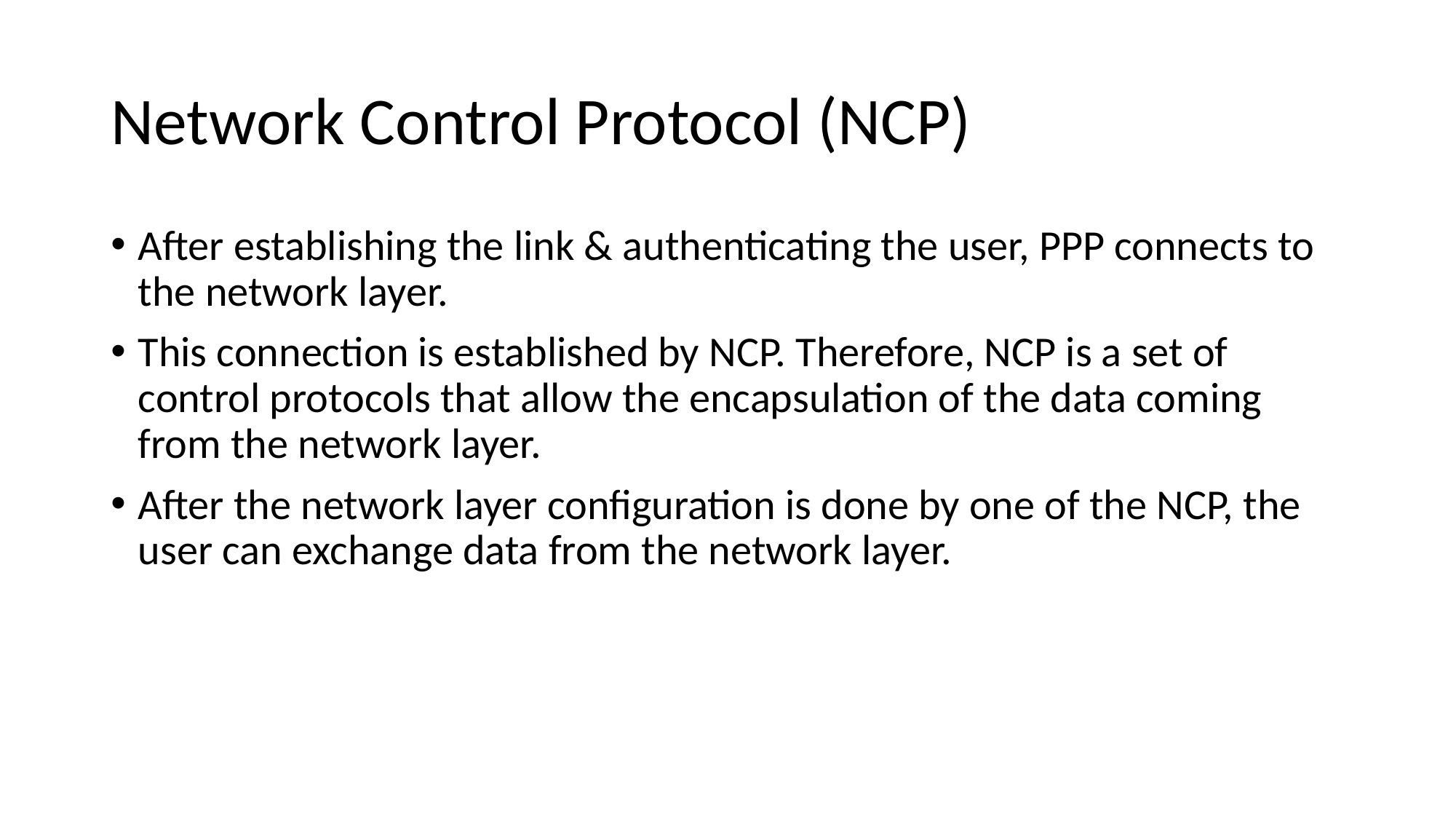

# Network Control Protocol (NCP)
After establishing the link & authenticating the user, PPP connects to the network layer.
This connection is established by NCP. Therefore, NCP is a set of control protocols that allow the encapsulation of the data coming from the network layer.
After the network layer configuration is done by one of the NCP, the user can exchange data from the network layer.